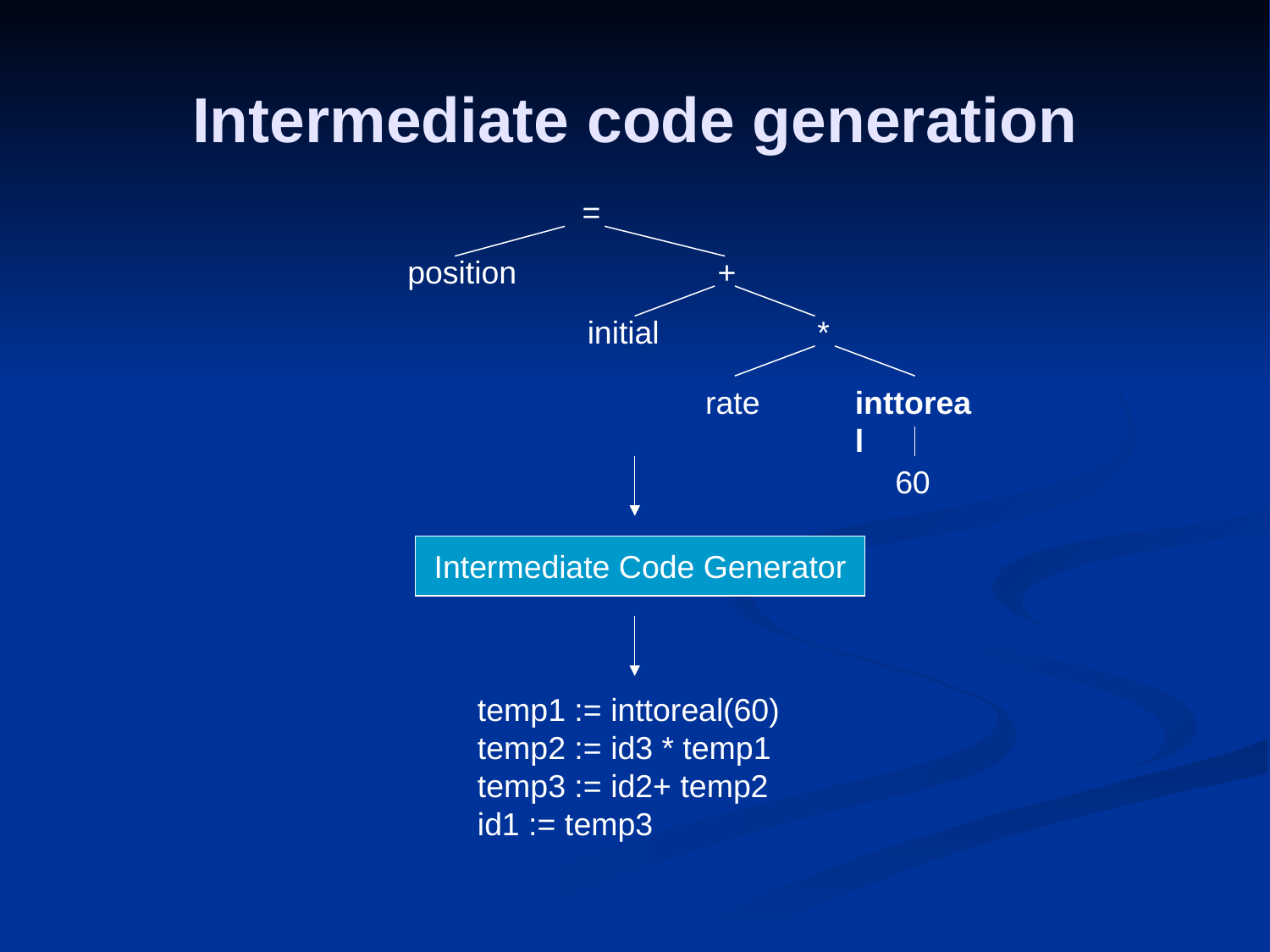

# Intermediate code generation
=
position
+
initial
*
rate
inttoreal
60
Intermediate Code Generator
temp1 := inttoreal(60)
temp2 := id3 * temp1
temp3 := id2+ temp2
id1 := temp3